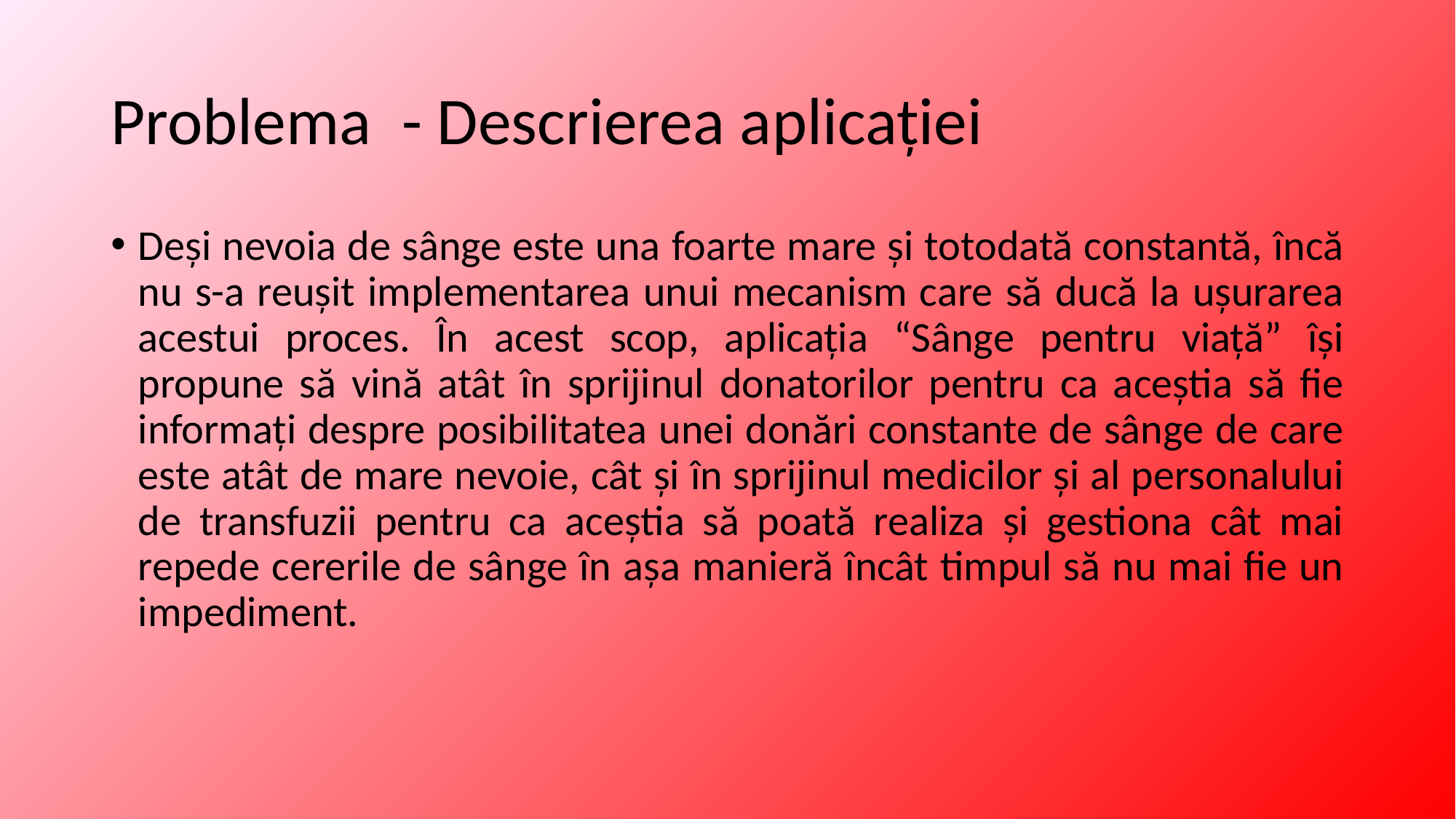

# Problema  - Descrierea aplicației
Deși nevoia de sânge este una foarte mare și totodată constantă, încă nu s-a reușit implementarea unui mecanism care să ducă la ușurarea acestui proces. În acest scop, aplicația “Sânge pentru viață” își propune să vină atât în sprijinul donatorilor pentru ca aceștia să fie informați despre posibilitatea unei donări constante de sânge de care este atât de mare nevoie, cât și în sprijinul medicilor și al personalului de transfuzii pentru ca aceștia să poată realiza și gestiona cât mai repede cererile de sânge în așa manieră încât timpul să nu mai fie un impediment.